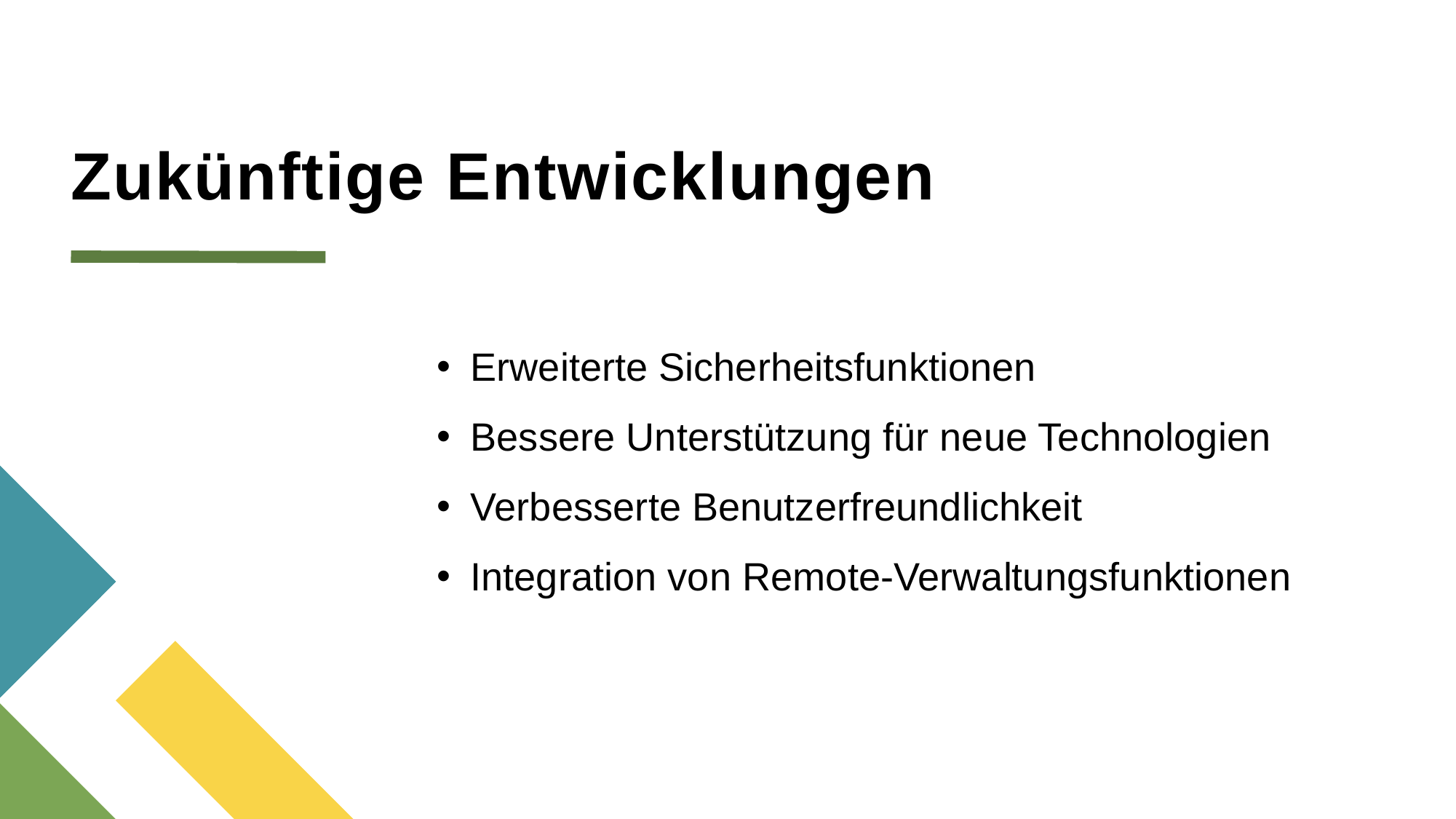

# Zukünftige Entwicklungen
Erweiterte Sicherheitsfunktionen
Bessere Unterstützung für neue Technologien
Verbesserte Benutzerfreundlichkeit
Integration von Remote-Verwaltungsfunktionen